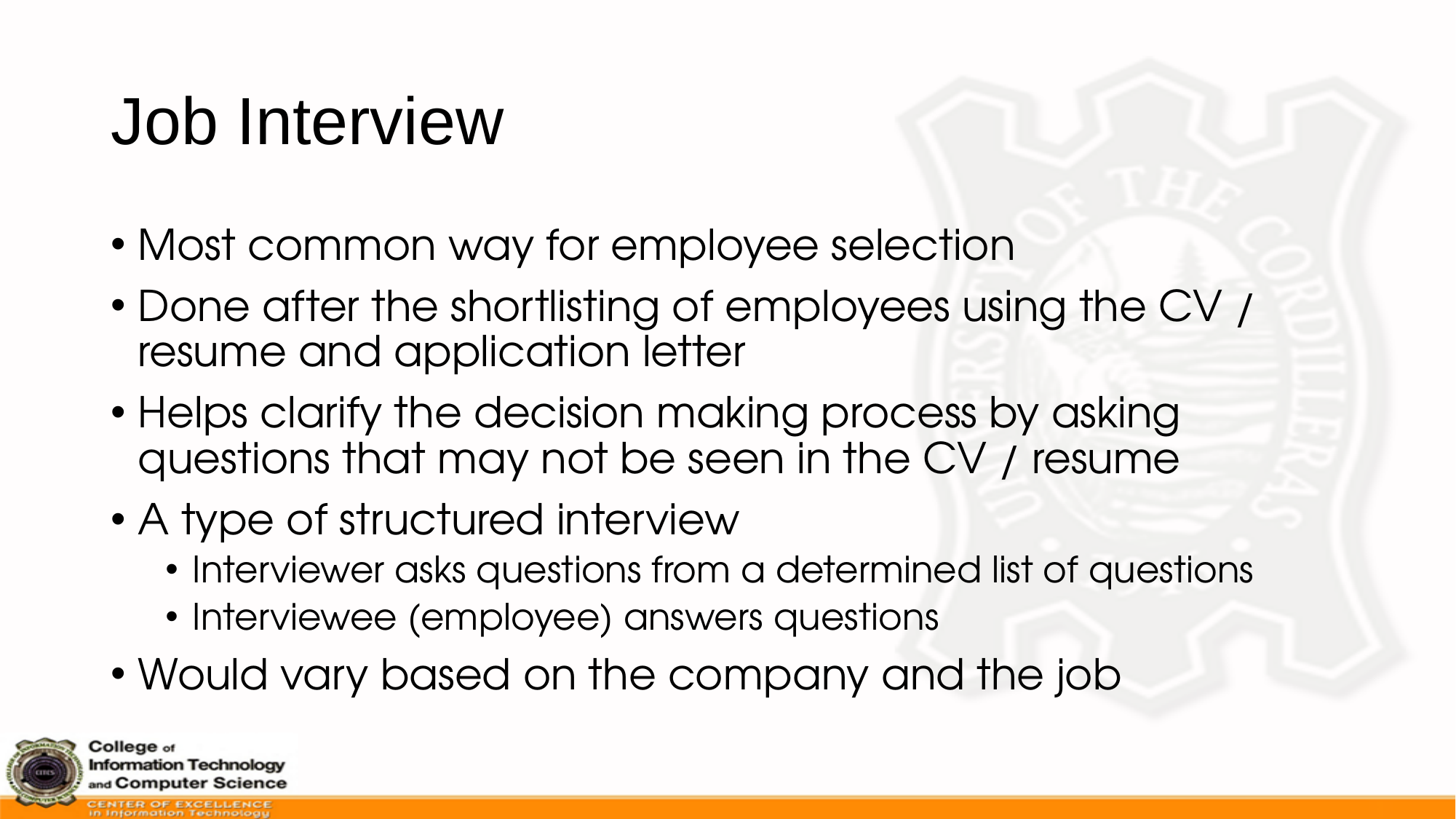

# Job Interview
Most common way for employee selection
Done after the shortlisting of employees using the CV / resume and application letter
Helps clarify the decision making process by asking questions that may not be seen in the CV / resume
A type of structured interview
Interviewer asks questions from a determined list of questions
Interviewee (employee) answers questions
Would vary based on the company and the job